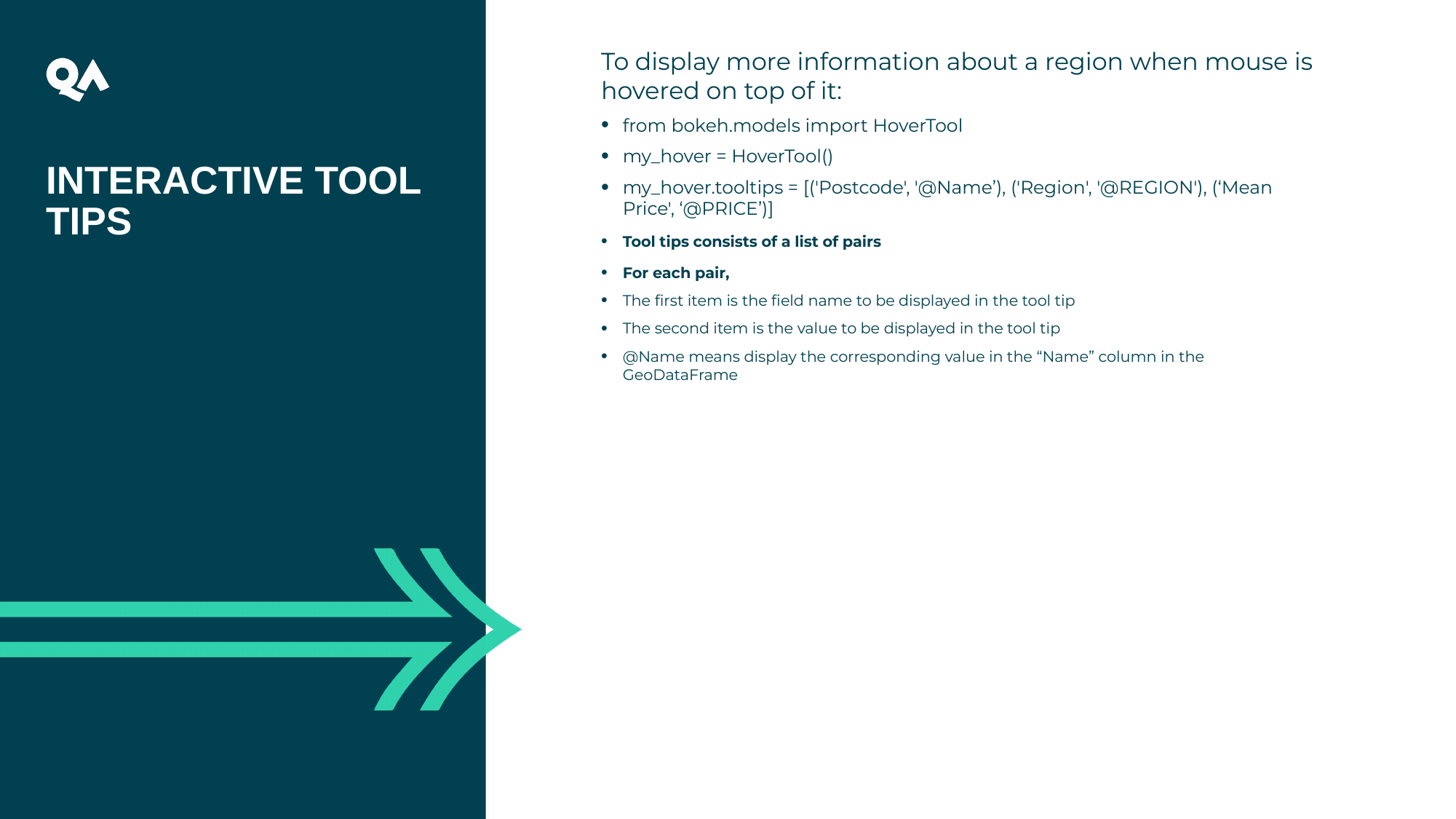

44
To display more information about a region when mouse is hovered on top of it:
from bokeh.models import HoverTool
my_hover = HoverTool()
my_hover.tooltips = [('Postcode', '@Name’), ('Region', '@REGION'), (‘Mean Price', ‘@PRICE’)]
Tool tips consists of a list of pairs
For each pair,
The first item is the field name to be displayed in the tool tip
The second item is the value to be displayed in the tool tip
@Name means display the corresponding value in the “Name” column in the GeoDataFrame
# Interactive Tool Tips